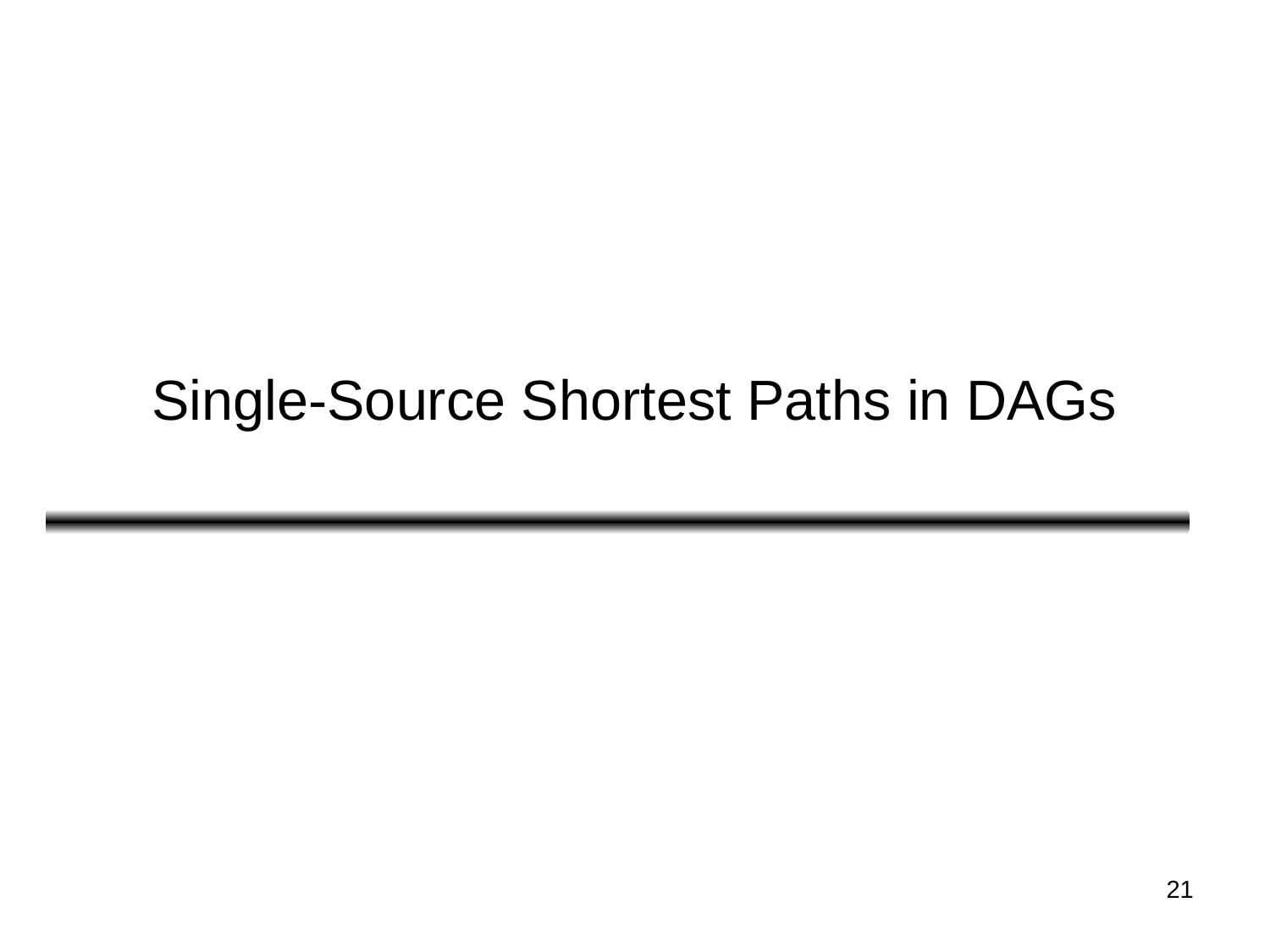

# Single-Source Shortest Paths in DAGs
21